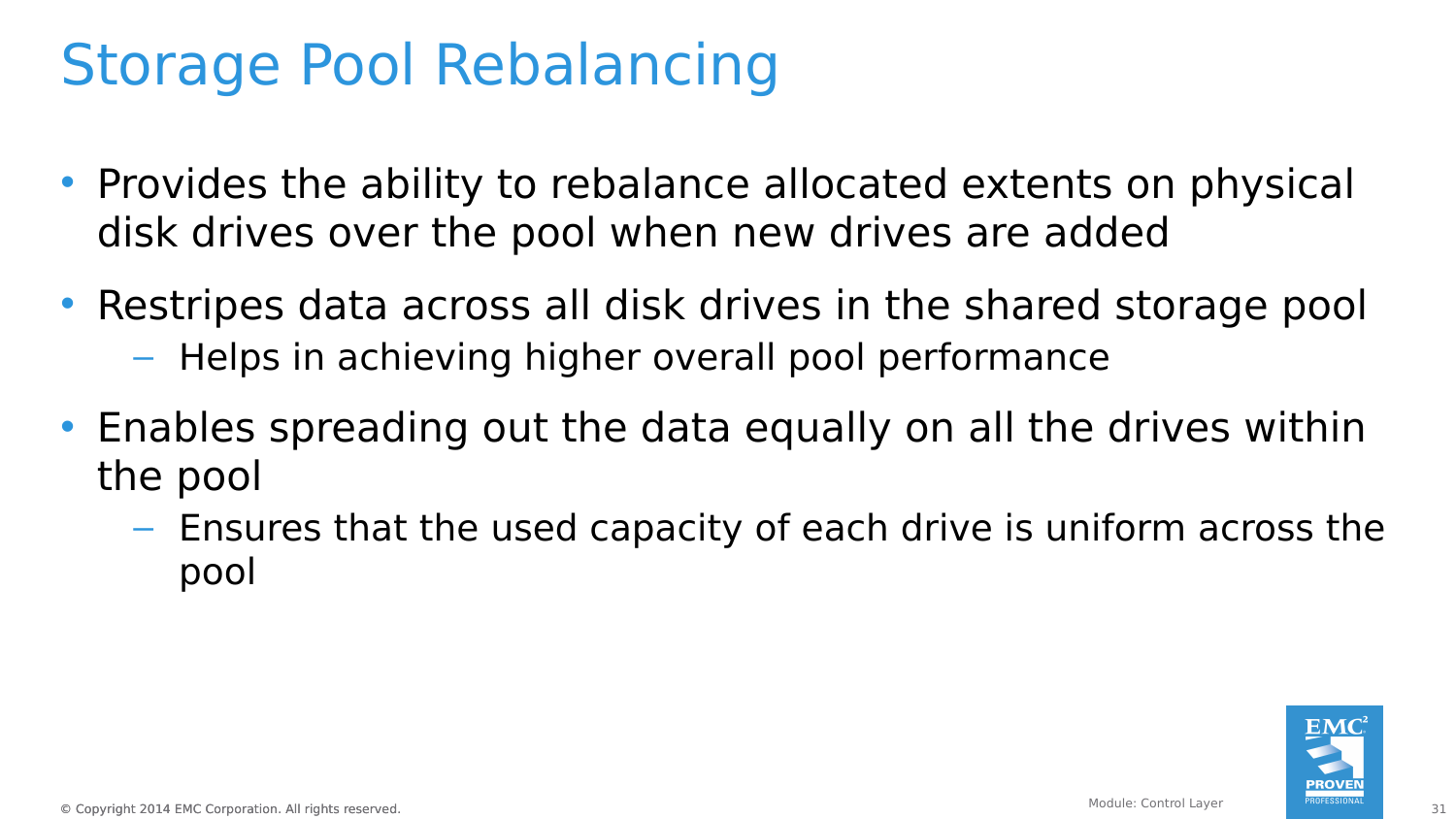

# Storage Pool Rebalancing
Provides the ability to rebalance allocated extents on physical disk drives over the pool when new drives are added
Restripes data across all disk drives in the shared storage pool
Helps in achieving higher overall pool performance
Enables spreading out the data equally on all the drives within the pool
Ensures that the used capacity of each drive is uniform across the pool

Module: Control Layer